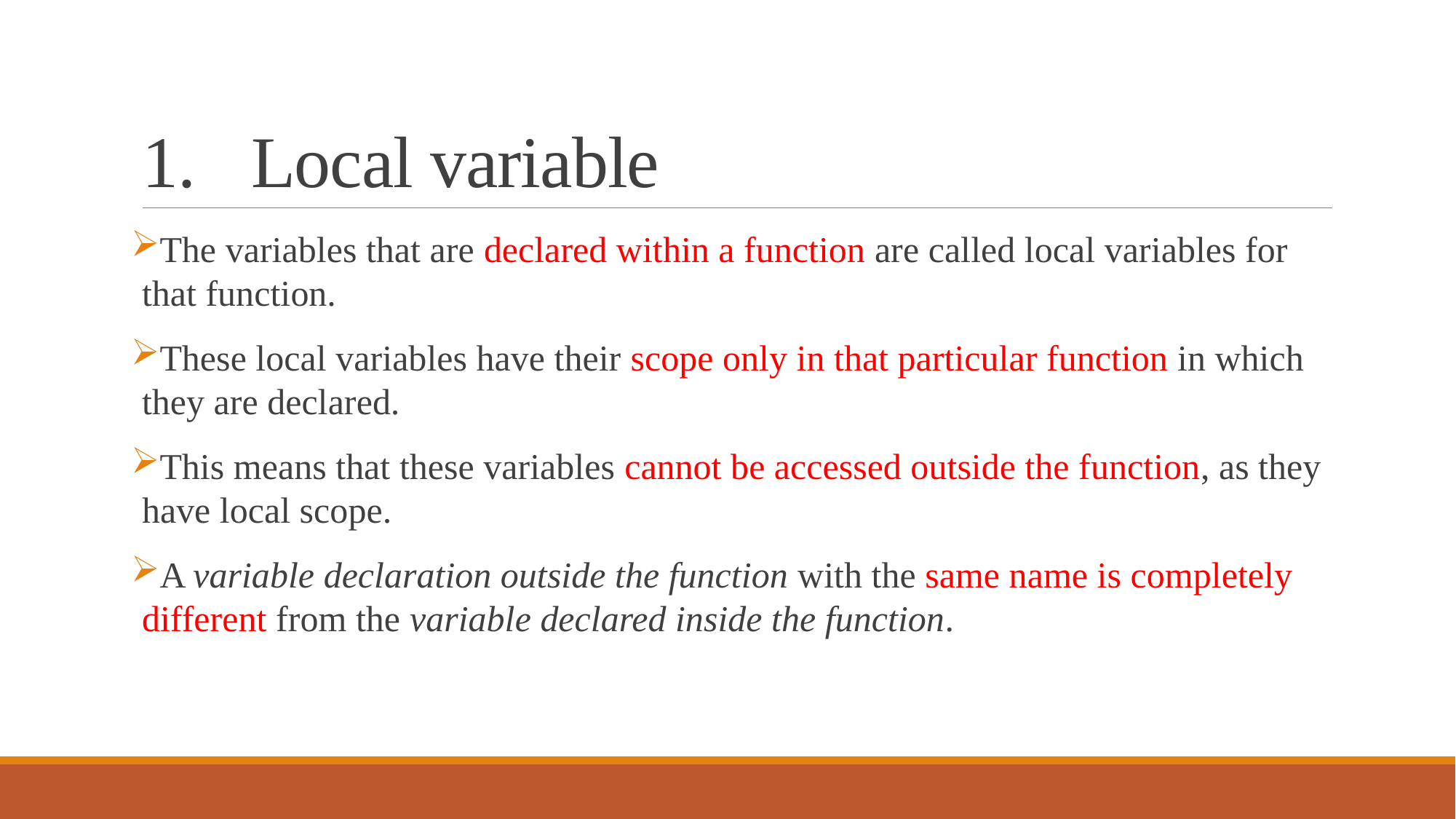

# Local variable
The variables that are declared within a function are called local variables for that function.
These local variables have their scope only in that particular function in which they are declared.
This means that these variables cannot be accessed outside the function, as they have local scope.
A variable declaration outside the function with the same name is completely different from the variable declared inside the function.